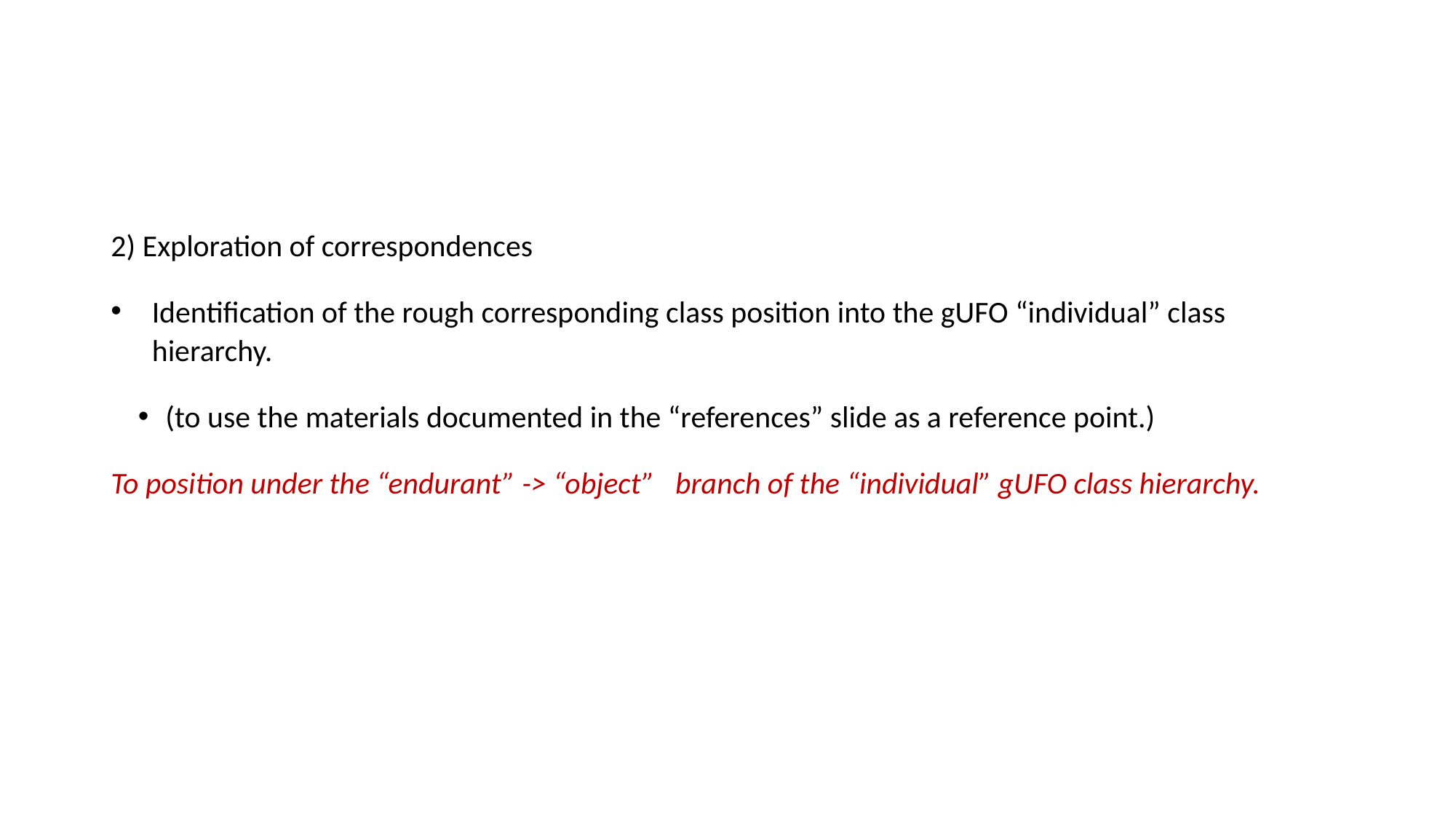

#
2) Exploration of correspondences
Identification of the rough corresponding class position into the gUFO “individual” class hierarchy.
(to use the materials documented in the “references” slide as a reference point.)
To position under the “endurant” -> “object”   branch of the “individual” gUFO class hierarchy.